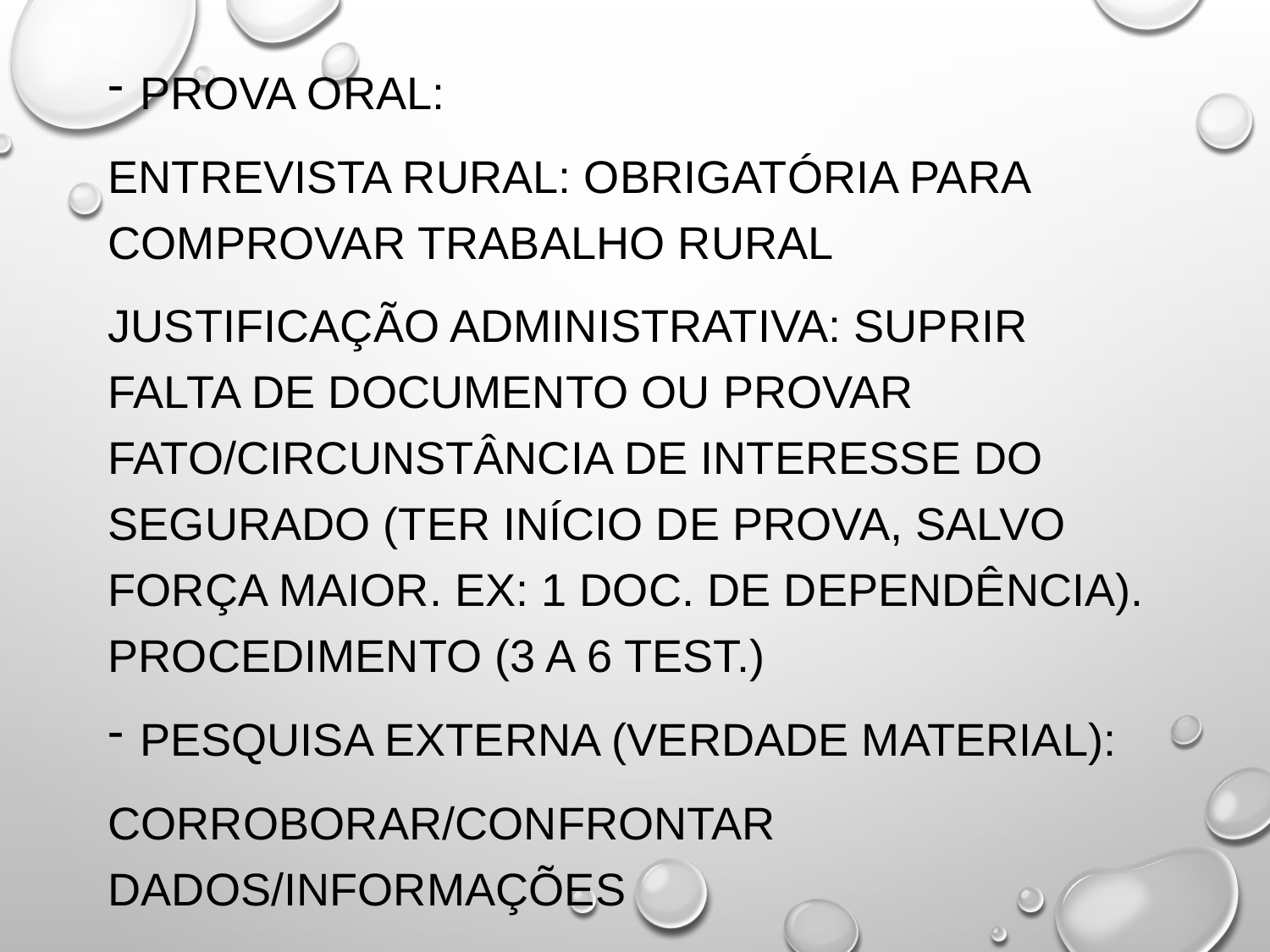

Prova Oral:
Entrevista Rural: obrigatória para comprovar trabalho rural
Justificação Administrativa: suprir falta de documento ou provar fato/circunstância de interesse do segurado (ter início de prova, salvo força maior. Ex: 1 doc. de dependência). Procedimento (3 a 6 test.)
Pesquisa externa (verdade material):
Corroborar/confrontar dados/informações

#